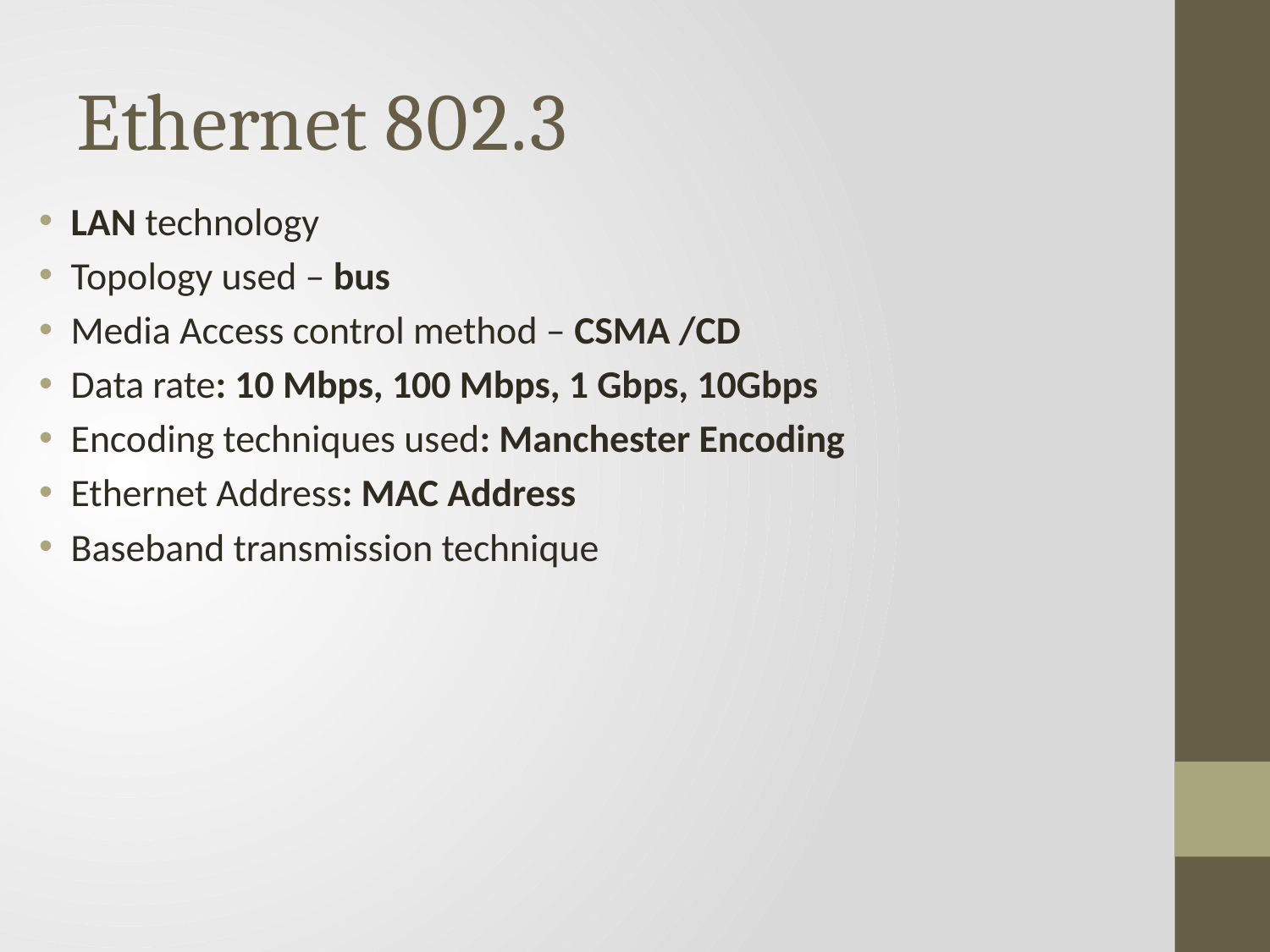

# Ethernet 802.3
LAN technology
Topology used – bus
Media Access control method – CSMA /CD
Data rate: 10 Mbps, 100 Mbps, 1 Gbps, 10Gbps
Encoding techniques used: Manchester Encoding
Ethernet Address: MAC Address
Baseband transmission technique